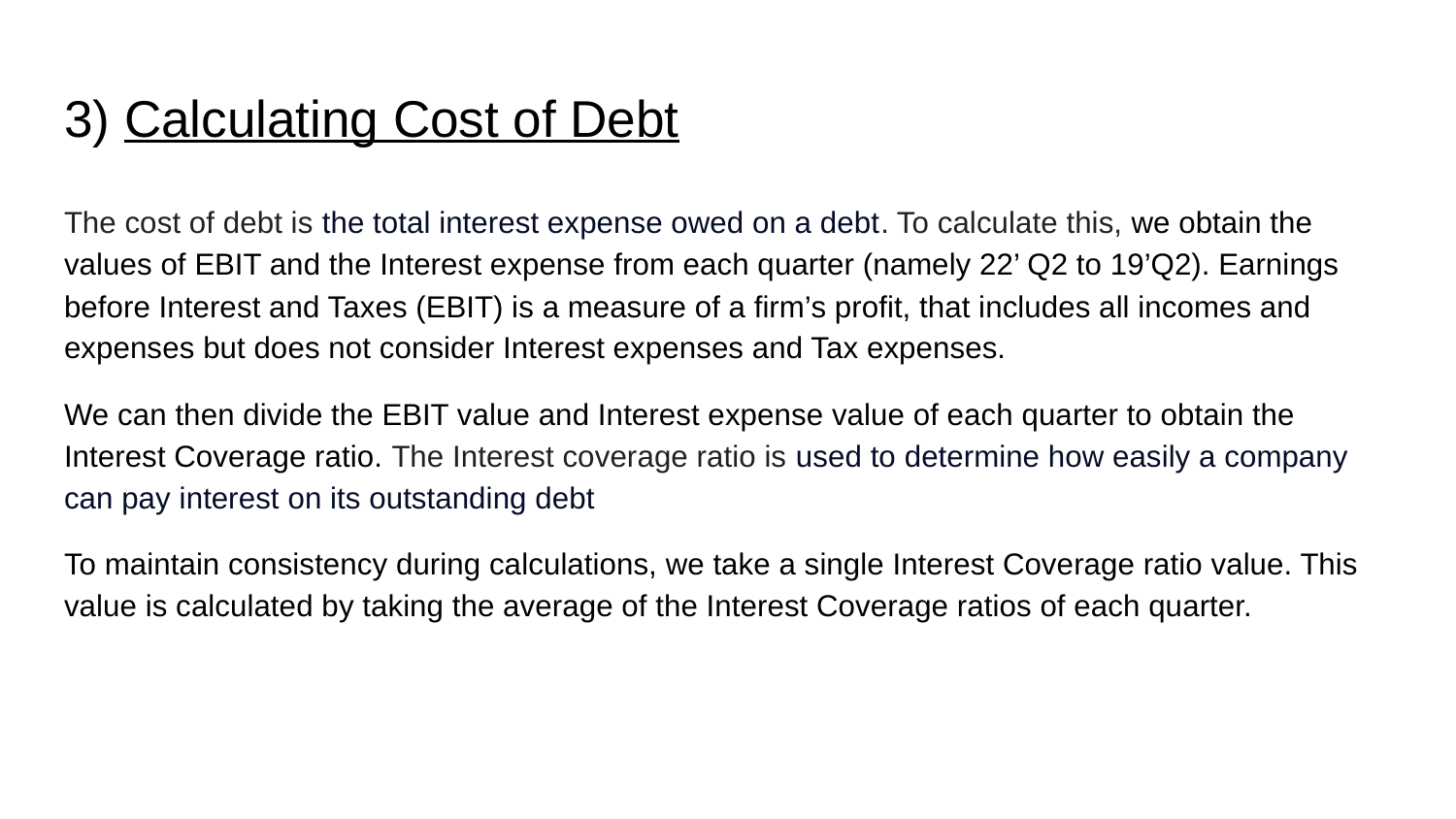

# 3) Calculating Cost of Debt
The cost of debt is the total interest expense owed on a debt. To calculate this, we obtain the values of EBIT and the Interest expense from each quarter (namely 22’ Q2 to 19’Q2). Earnings before Interest and Taxes (EBIT) is a measure of a firm’s profit, that includes all incomes and expenses but does not consider Interest expenses and Tax expenses.
We can then divide the EBIT value and Interest expense value of each quarter to obtain the Interest Coverage ratio. The Interest coverage ratio is used to determine how easily a company can pay interest on its outstanding debt
To maintain consistency during calculations, we take a single Interest Coverage ratio value. This value is calculated by taking the average of the Interest Coverage ratios of each quarter.